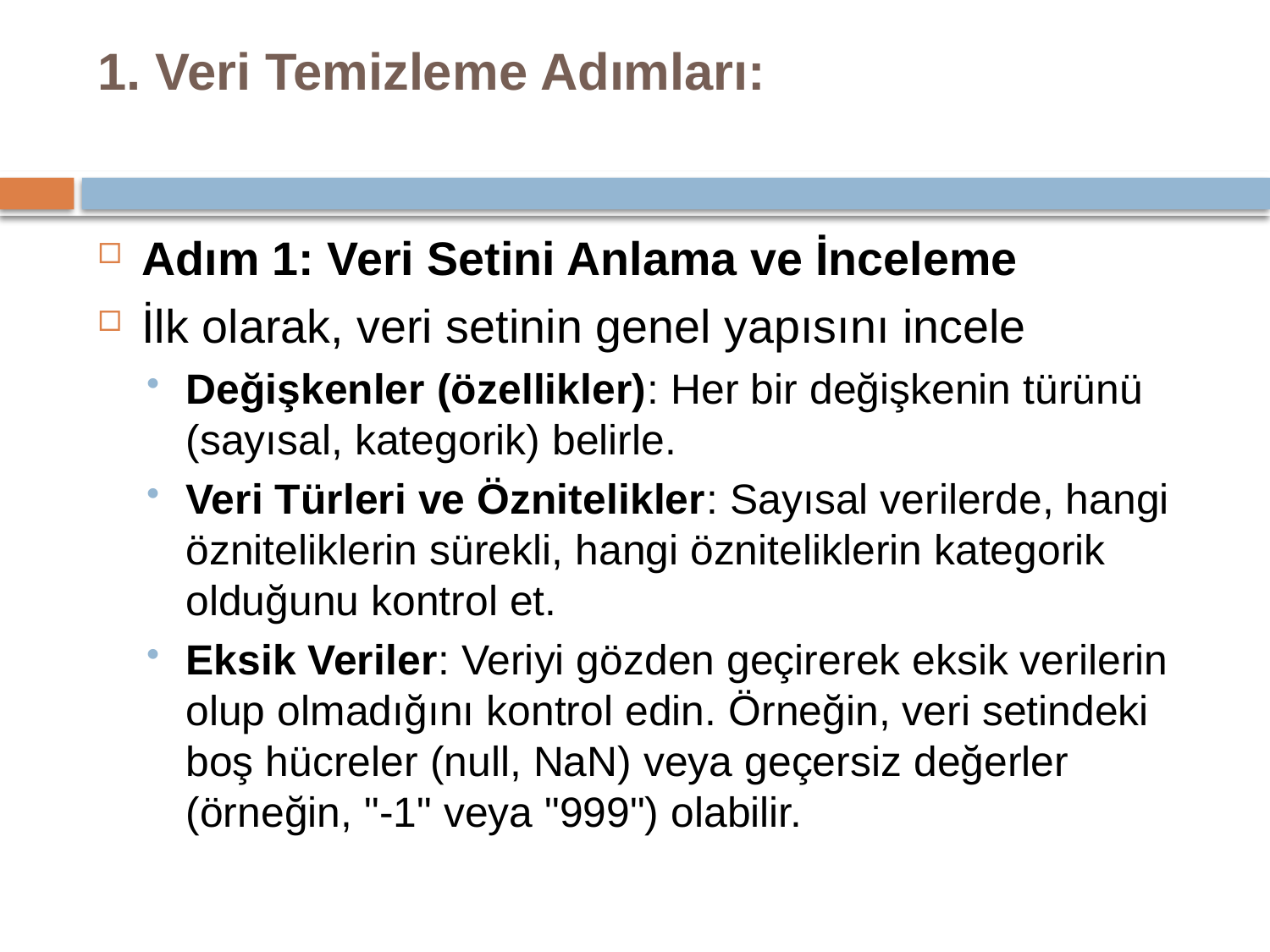

# 1. Veri Temizleme Adımları:
Adım 1: Veri Setini Anlama ve İnceleme
İlk olarak, veri setinin genel yapısını incele
Değişkenler (özellikler): Her bir değişkenin türünü (sayısal, kategorik) belirle.
Veri Türleri ve Öznitelikler: Sayısal verilerde, hangi özniteliklerin sürekli, hangi özniteliklerin kategorik olduğunu kontrol et.
Eksik Veriler: Veriyi gözden geçirerek eksik verilerin olup olmadığını kontrol edin. Örneğin, veri setindeki boş hücreler (null, NaN) veya geçersiz değerler (örneğin, "-1" veya "999") olabilir.